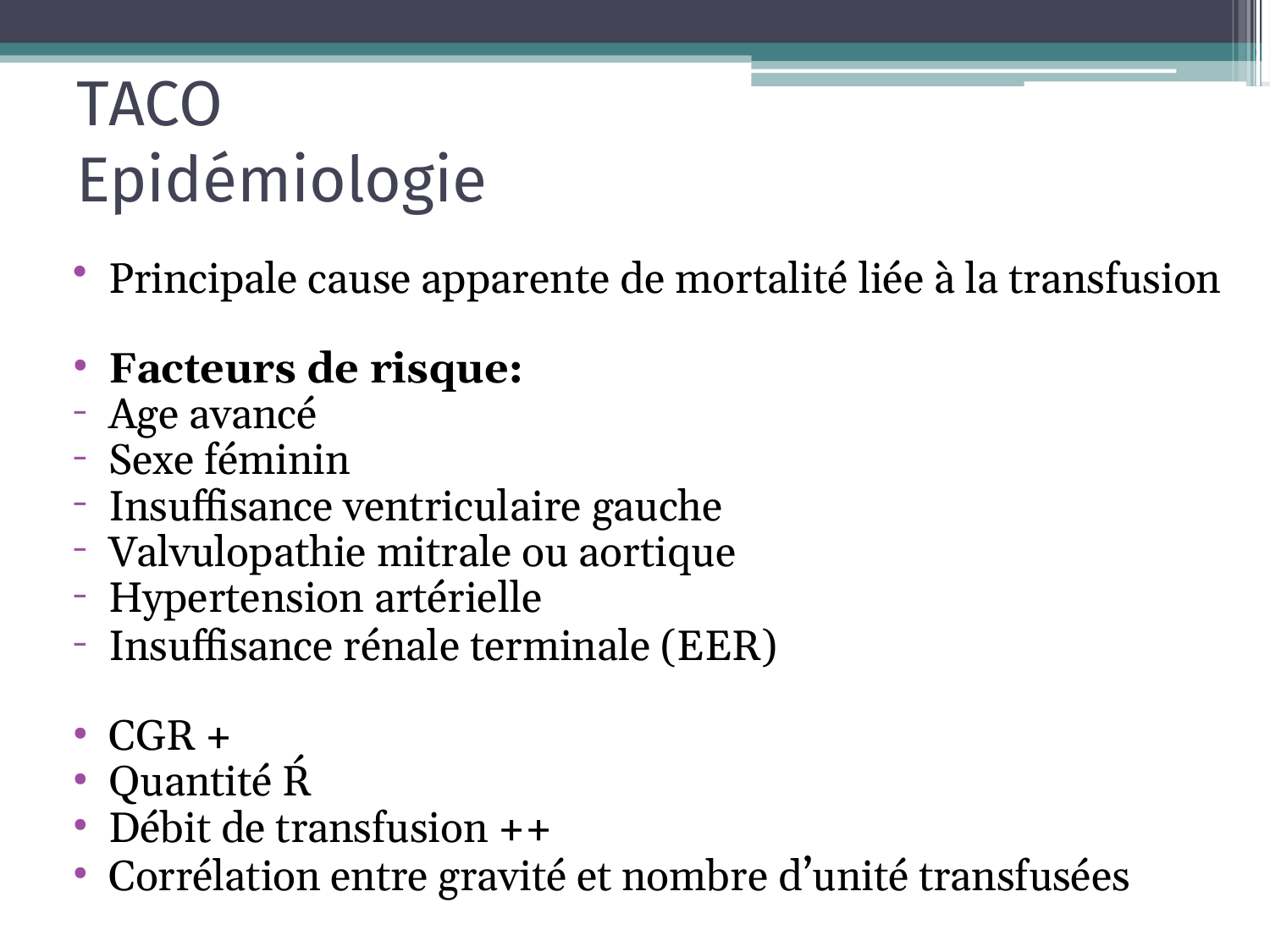

# TACO
Epidémiologie
Principale cause apparente de mortalité liée à la transfusion
Facteurs de risque:
Age avancé
Sexe féminin
Insuffisance ventriculaire gauche
Valvulopathie mitrale ou aortique
Hypertension artérielle
Insuffisance rénale terminale (EER)
CGR +
Quantité Ŕ
Débit de transfusion ++
Corrélation entre gravité et nombre d’unité transfusées